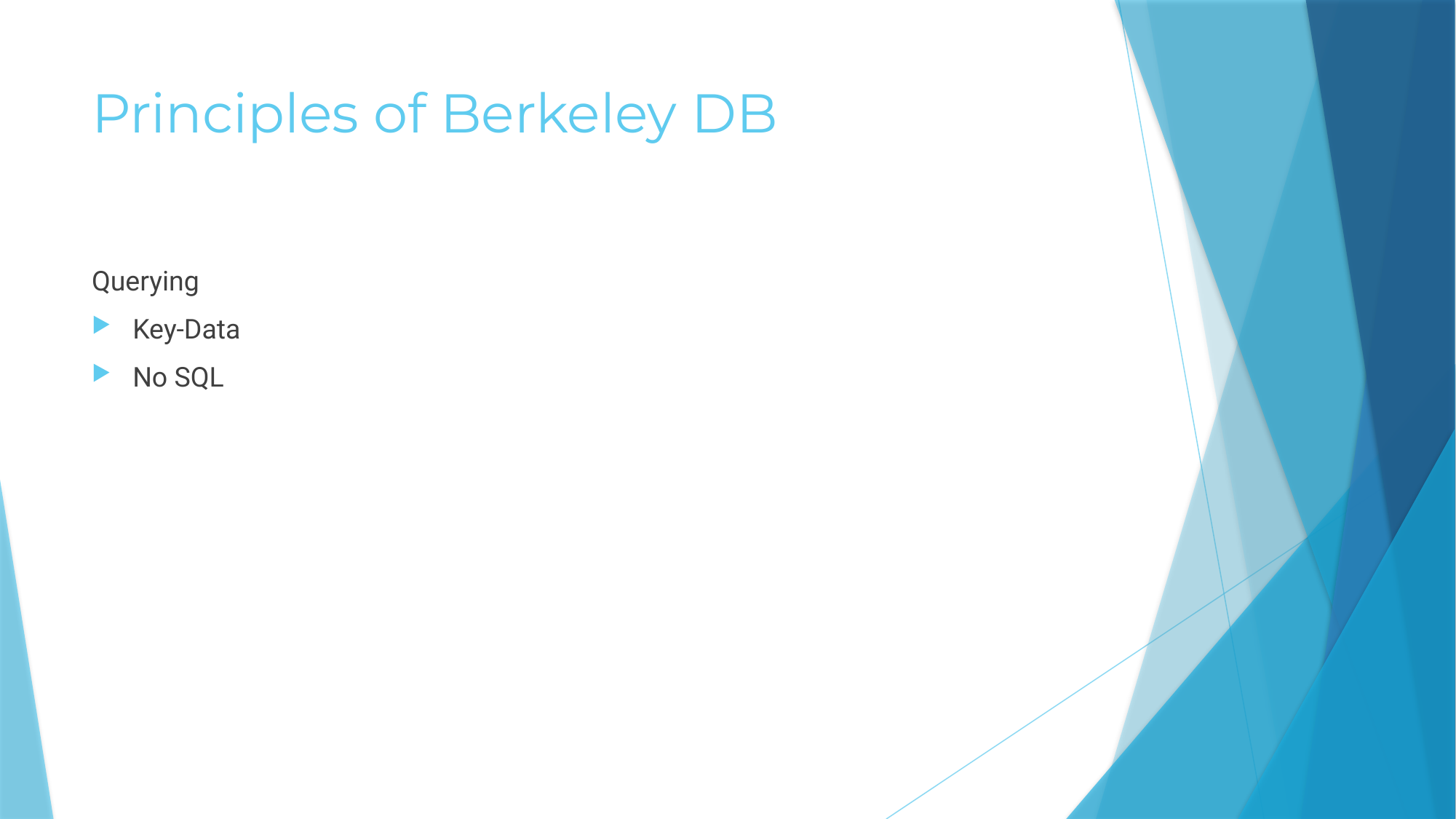

# Principles of Berkeley DB
Querying
Key-Data
No SQL